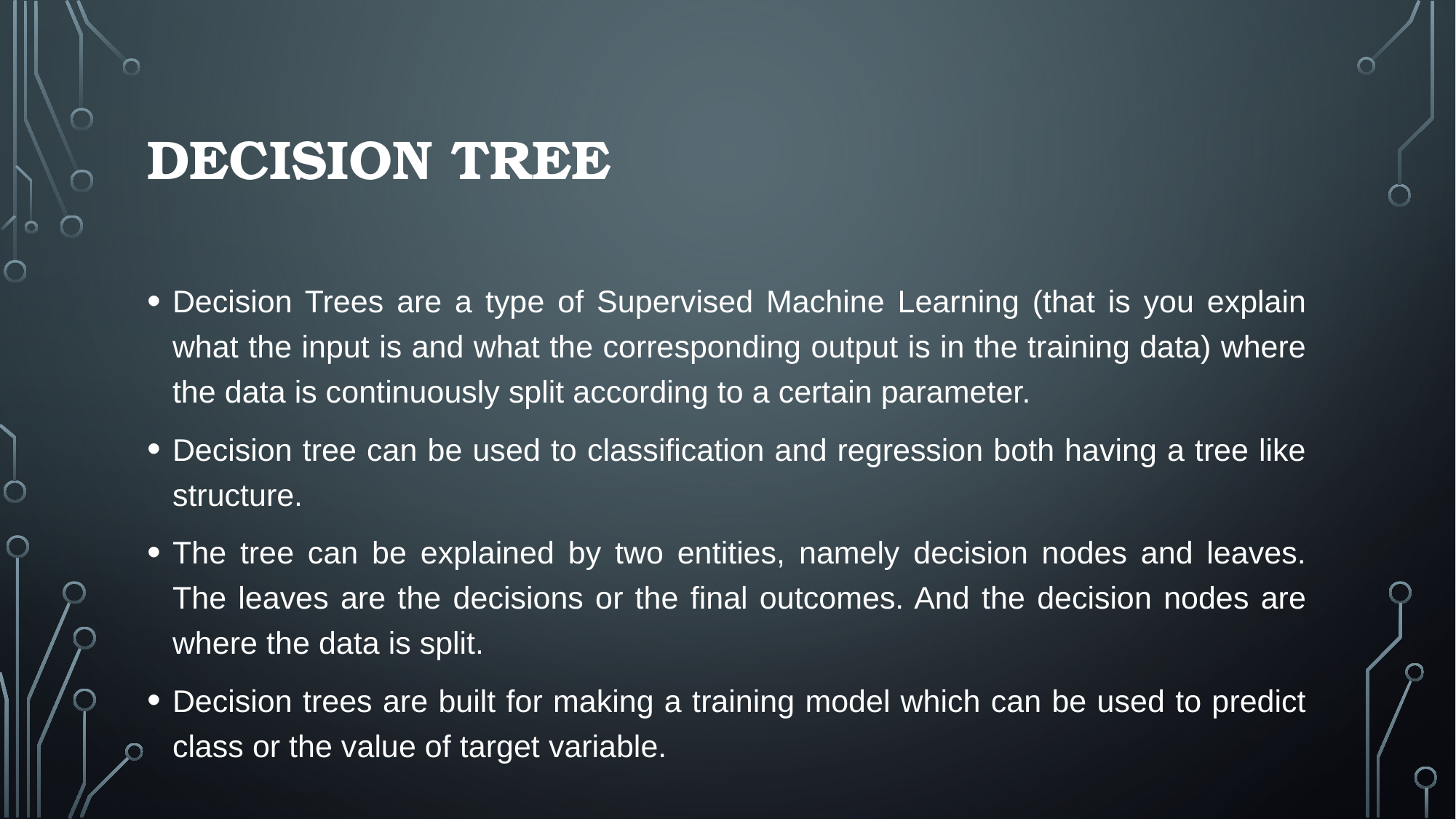

# Decision Tree
Decision Trees are a type of Supervised Machine Learning (that is you explain what the input is and what the corresponding output is in the training data) where the data is continuously split according to a certain parameter.
Decision tree can be used to classification and regression both having a tree like structure.
The tree can be explained by two entities, namely decision nodes and leaves. The leaves are the decisions or the final outcomes. And the decision nodes are where the data is split.
Decision trees are built for making a training model which can be used to predict class or the value of target variable.